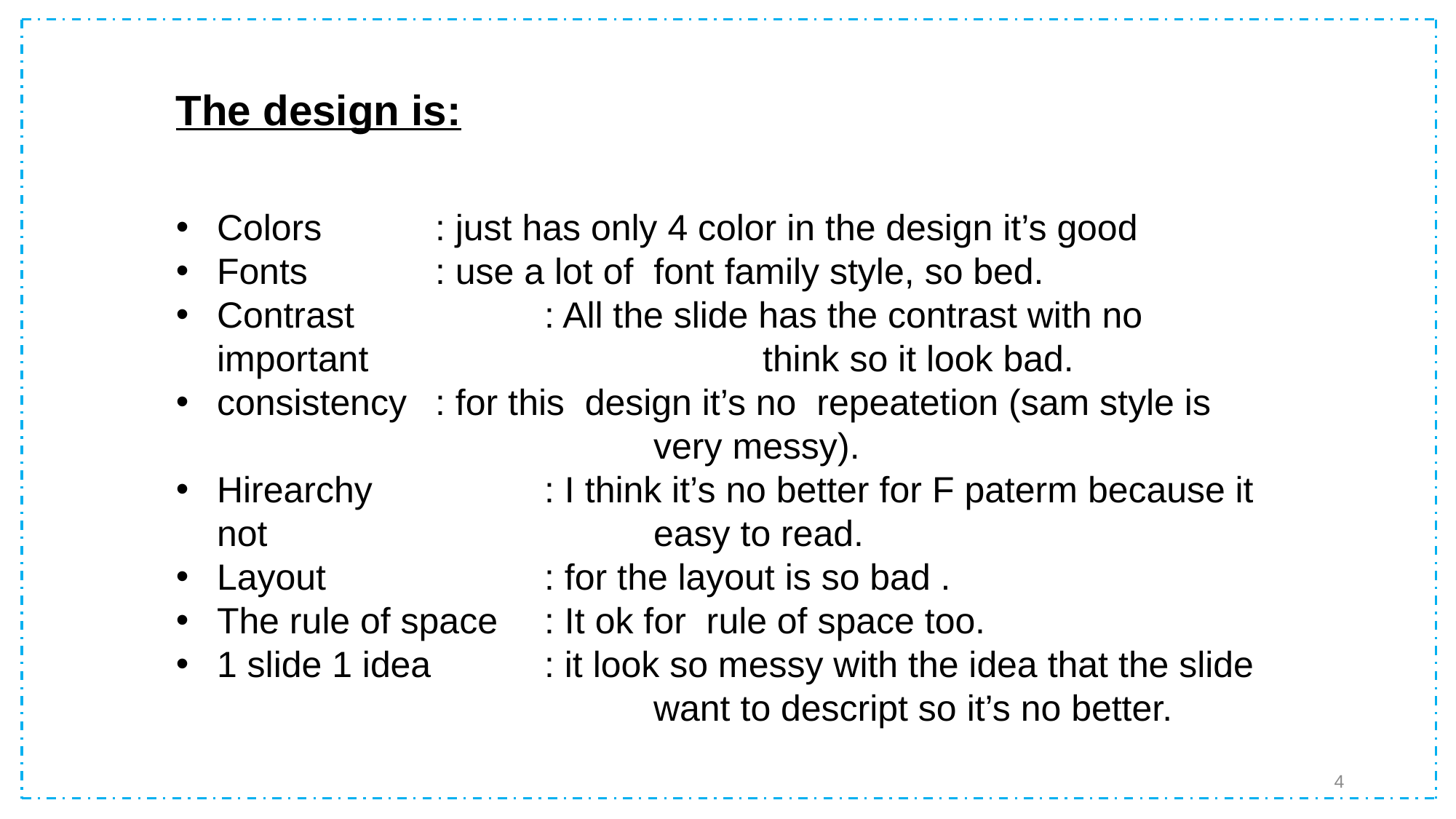

The design is:
Colors		: just has only 4 color in the design it’s good
Fonts		: use a lot of  font family style, so bed.
Contrast	 	: All the slide has the contrast with no important 				think so it look bad.
consistency 	: for this  design it’s no  repeatetion (sam style is 				very messy).
Hirearchy 		: I think it’s no better for F paterm because it not 				easy to read.
Layout 		: for the layout is so bad .
The rule of space	: It ok for  rule of space too.
1 slide 1 idea 	: it look so messy with the idea that the slide 				want to descript so it’s no better.
4